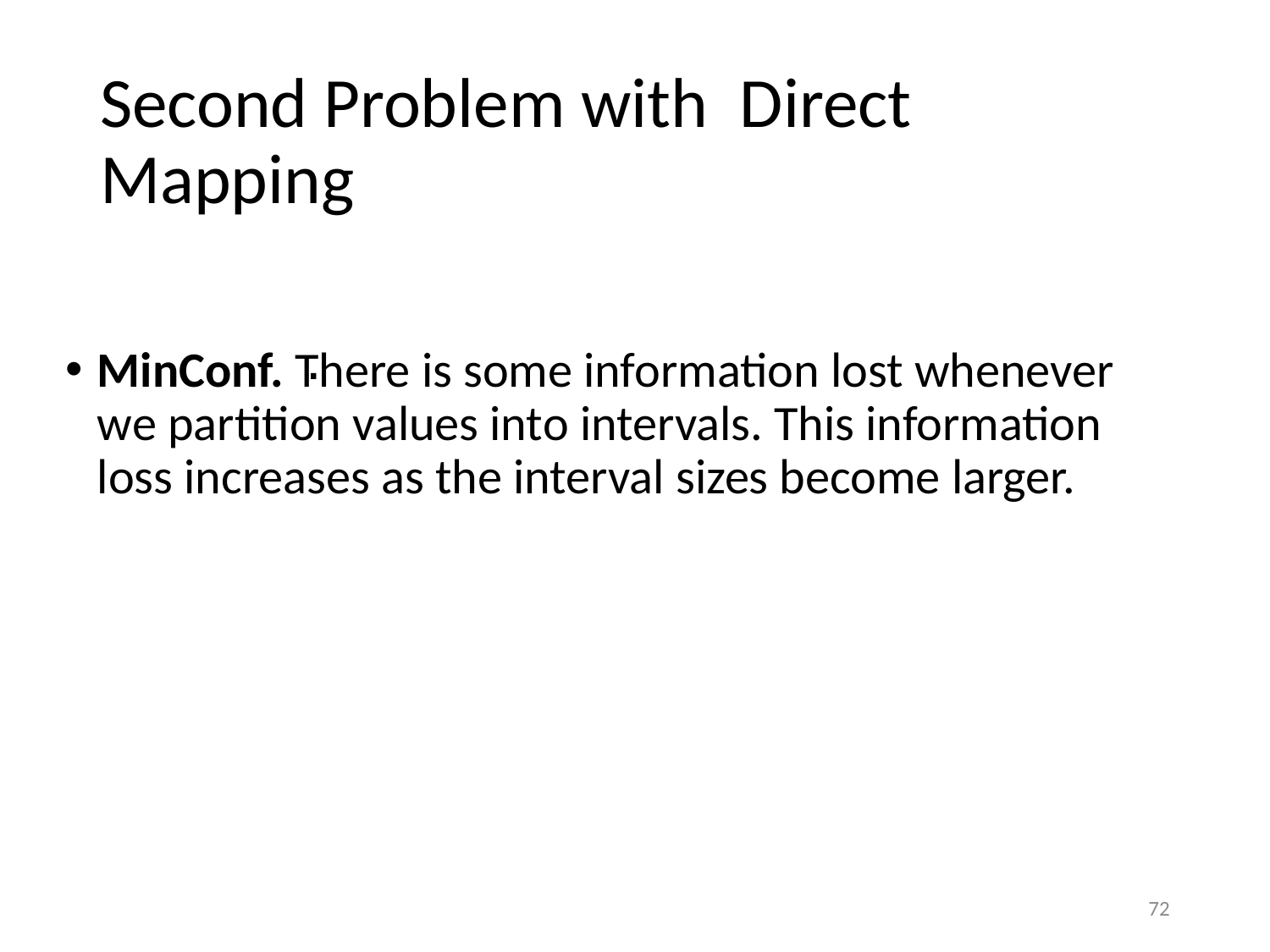

# Second Problem with  Direct Mapping
.
MinConf. There is some information lost whenever we partition values into intervals. This information loss increases as the interval sizes become larger.
72